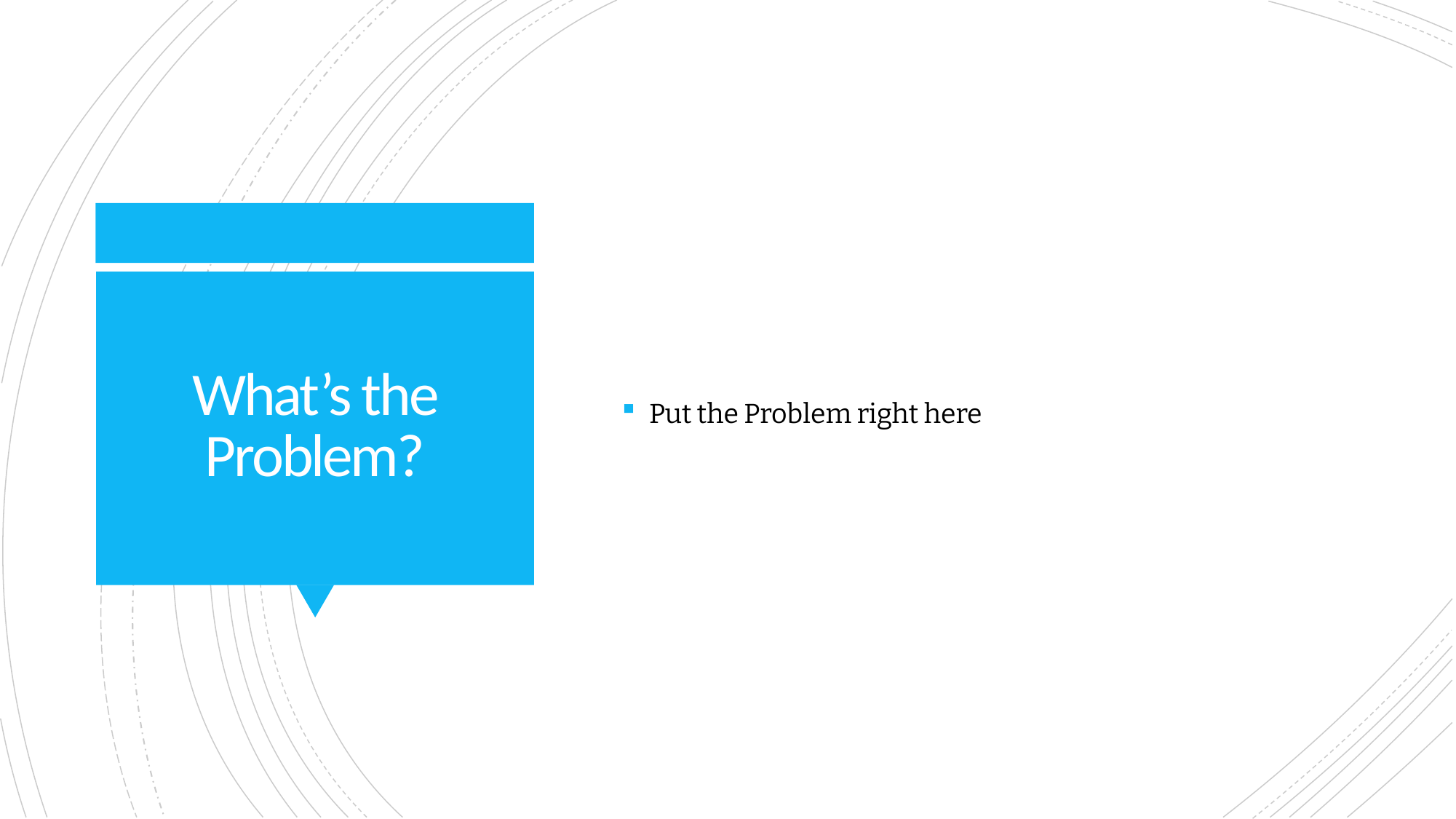

Put the Problem right here
# What’s the Problem?